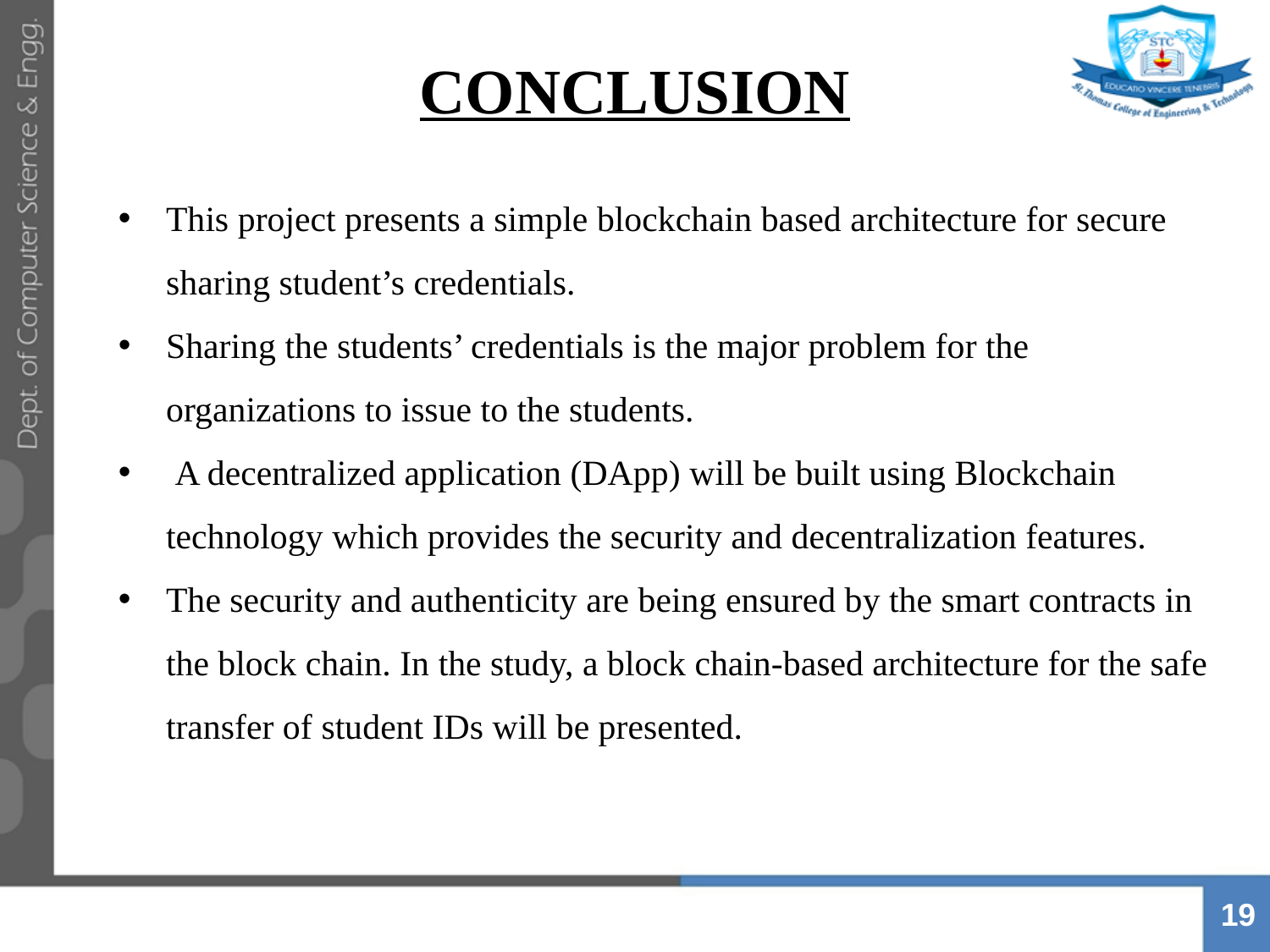

# CONCLUSION
This project presents a simple blockchain based architecture for secure sharing student’s credentials.
Sharing the students’ credentials is the major problem for the organizations to issue to the students.
 A decentralized application (DApp) will be built using Blockchain technology which provides the security and decentralization features.
The security and authenticity are being ensured by the smart contracts in the block chain. In the study, a block chain-based architecture for the safe transfer of student IDs will be presented.
19